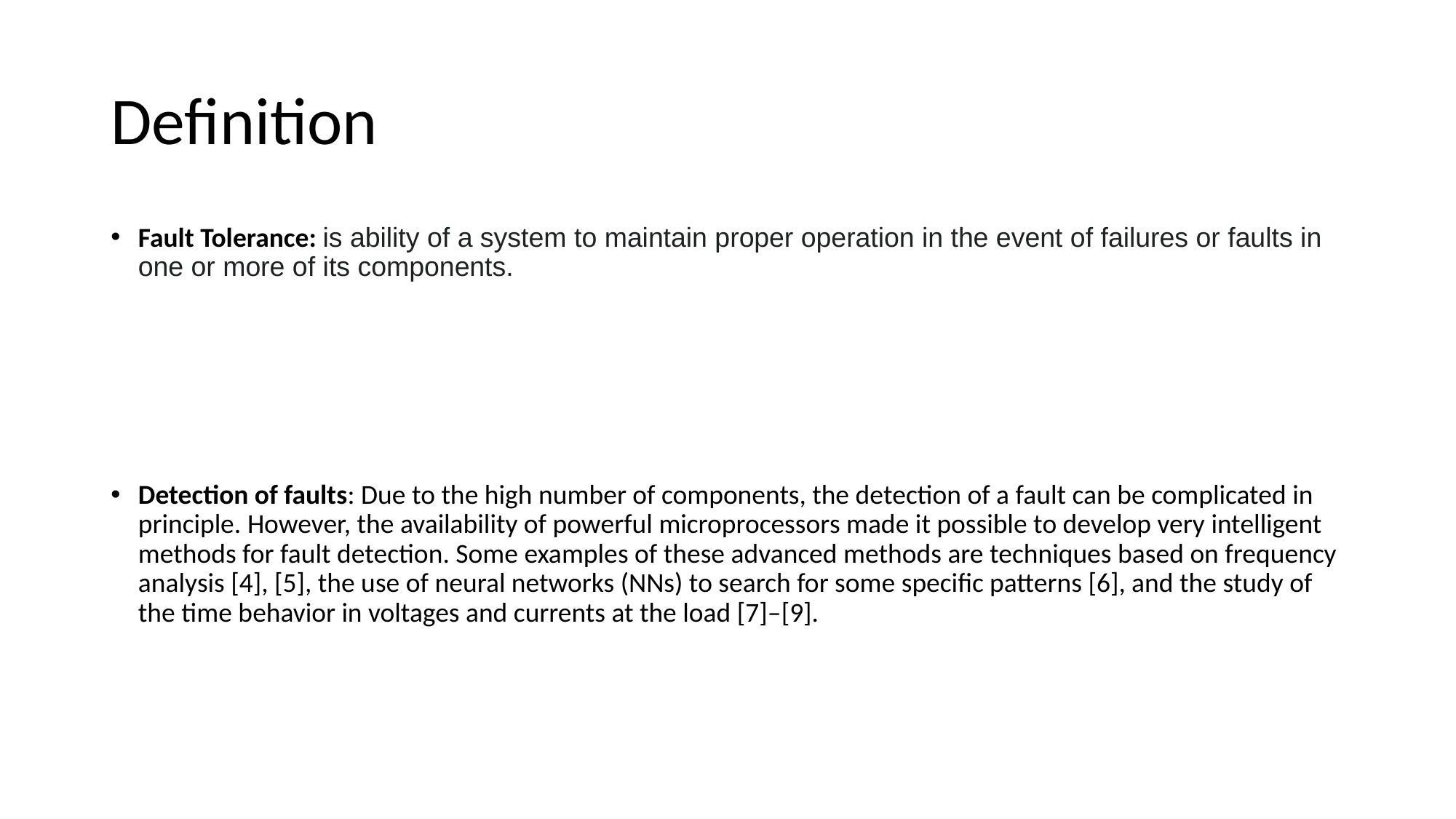

# Definition
Fault Tolerance: is ability of a system to maintain proper operation in the event of failures or faults in one or more of its components.

Detection of faults: Due to the high number of components, the detection of a fault can be complicated in principle. However, the availability of powerful microprocessors made it possible to develop very intelligent methods for fault detection. Some examples of these advanced methods are techniques based on frequency analysis [4], [5], the use of neural networks (NNs) to search for some specific patterns [6], and the study of the time behavior in voltages and currents at the load [7]–[9].